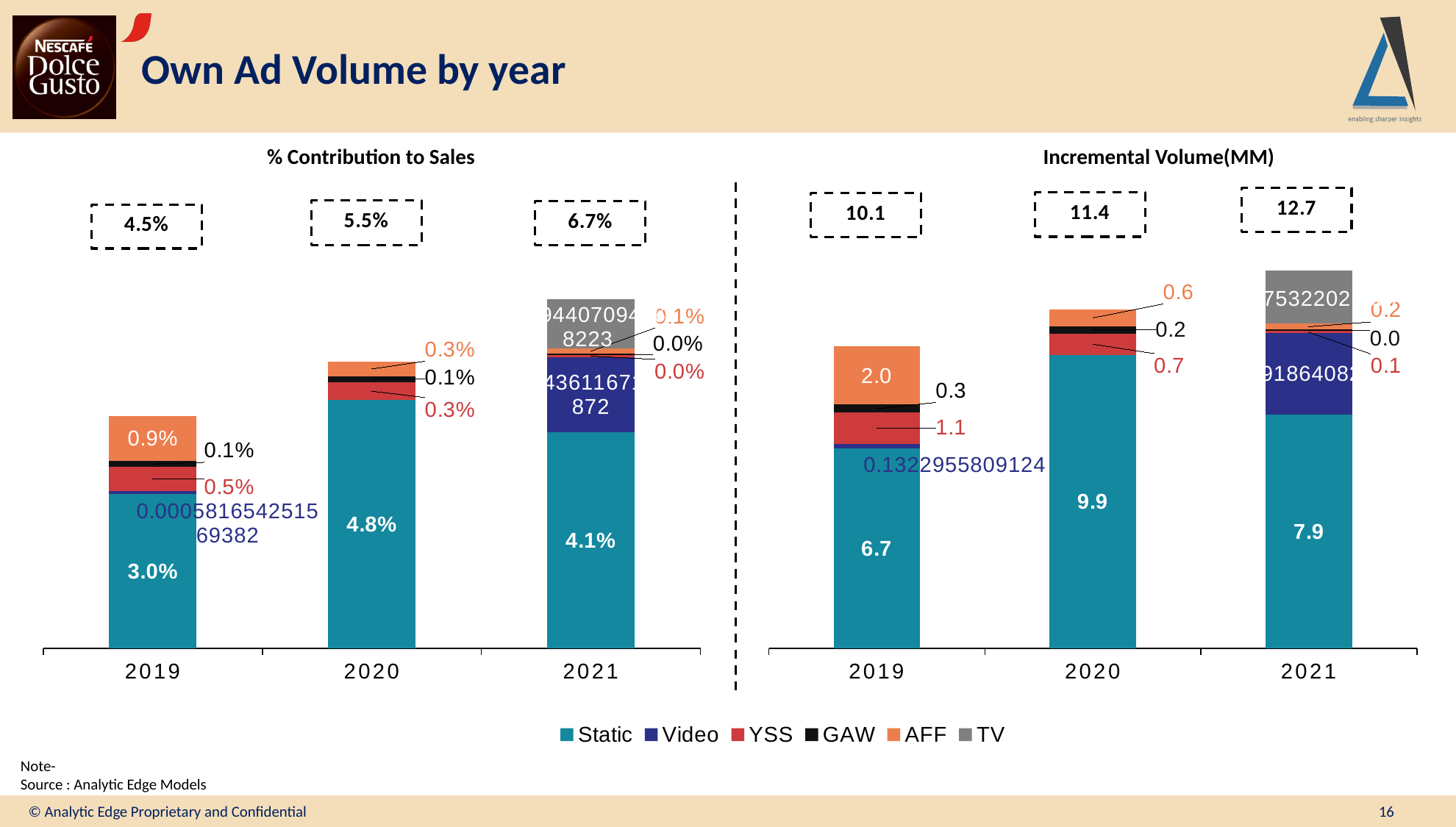

# Own Ad Volume by year
% Contribution to Sales
Incremental Volume(MM)

### Chart

| Category | Static | Video | YSS | GAW | AFF | TV |
|---|---|---|---|---|---|---|
| 2019 | 0.029560138492346087 | 0.0005816542515693824 | 0.0046419367215822455 | 0.0011986862848921724 | 0.00858024161603783 | None |
| 2020 | 0.04762621994044452 | None | 0.003429640073139435 | 0.0011682993955533843 | 0.0027701232567769584 | None |
| 2021 | 0.04149247132690155 | 0.014361167141387219 | 0.00041364237057338175 | 0.0002379581289034077 | 0.0010488181825764197 | 0.009440709416182226 |

### Chart

| Category | Static | Video | YSS | GAW | AFF | TV |
|---|---|---|---|---|---|---|
| 2019 | 6.7233681919188 | 0.1322955809124 | 1.0557951110705002 | 0.2726377361872 | 1.9515511936855001 | None |
| 2020 | 9.858591364511701 | None | 0.7099328909729999 | 0.24183708777579999 | 0.5734134107650002 | None |
| 2021 | 7.8563088199904 | 2.7191864082843 | 0.07832028559239998 | 0.045055704977500007 | 0.19858637663259998 | 1.7875322023837 |
Note-
Source : Analytic Edge Models
© Analytic Edge Proprietary and Confidential
16